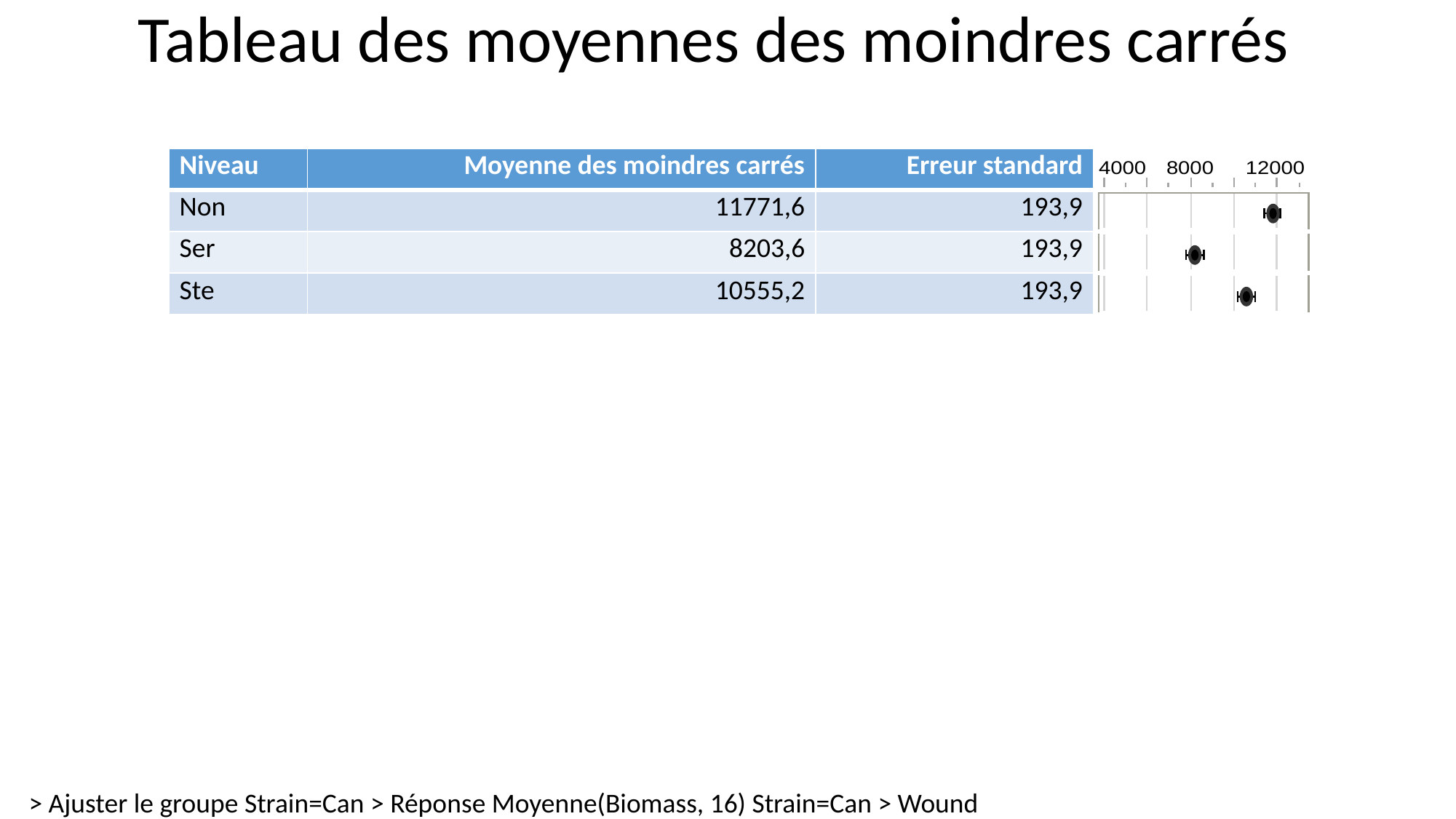

# Tableau des moyennes des moindres carrés
| Niveau | Moyenne des moindres carrés | Erreur standard |  |
| --- | --- | --- | --- |
| Non | 11771,6 | 193,9 |  |
| Ser | 8203,6 | 193,9 |  |
| Ste | 10555,2 | 193,9 |  |
> Ajuster le groupe Strain=Can > Réponse Moyenne(Biomass, 16) Strain=Can > Wound